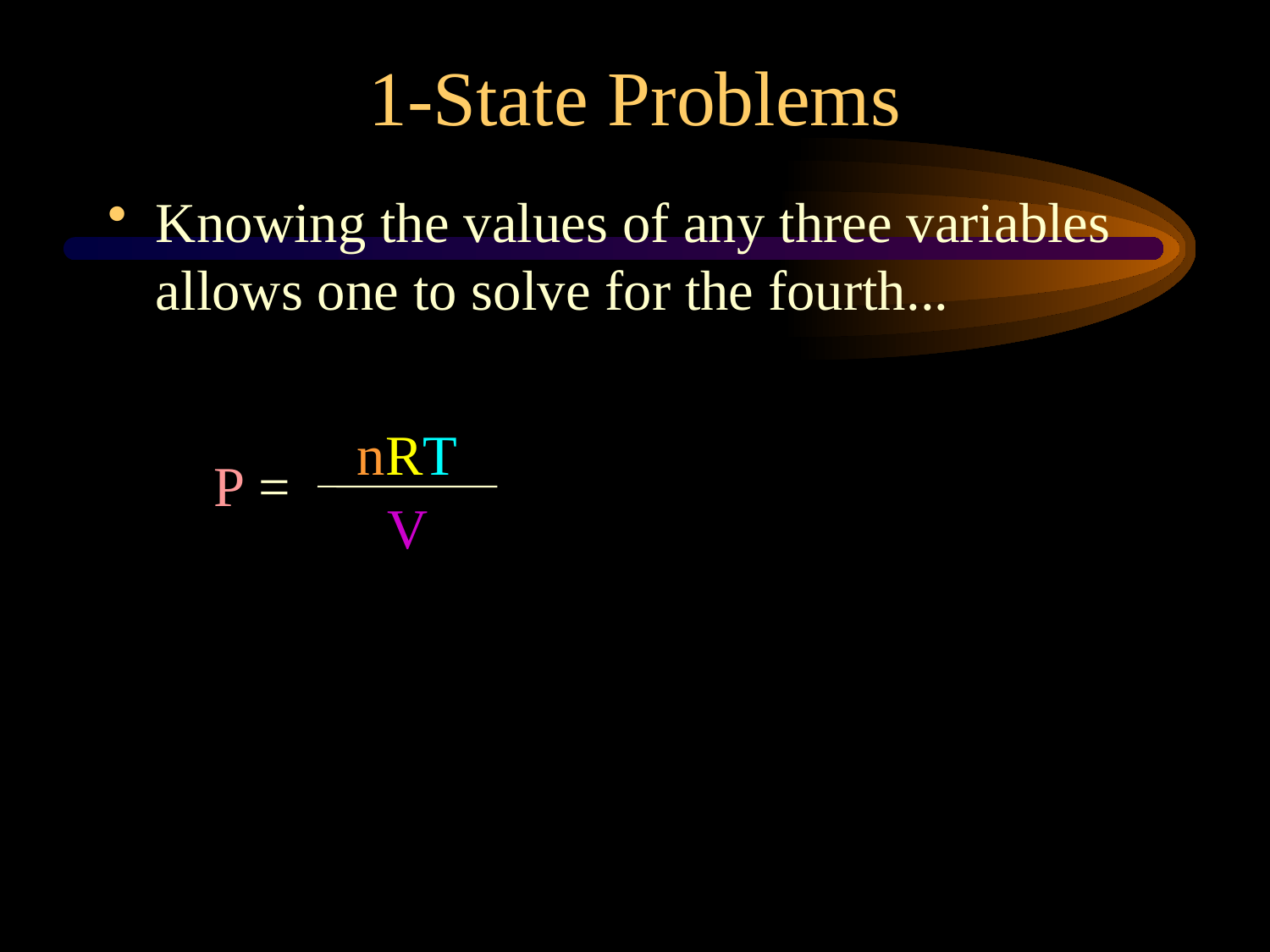

1-State Problems
Knowing the values of any three variables allows one to solve for the fourth...
nRT
P =

V